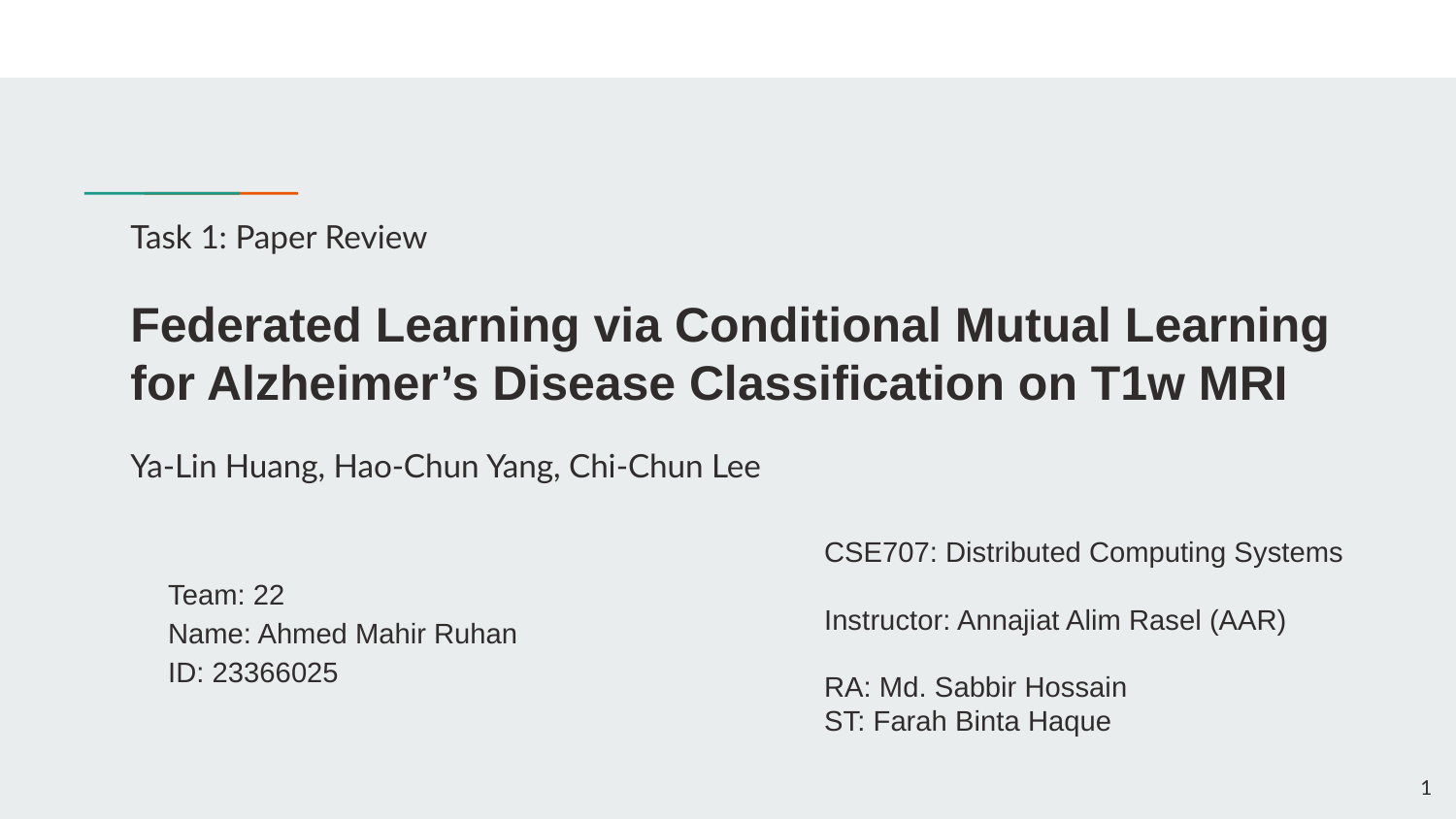

Task 1: Paper Review
# Federated Learning via Conditional Mutual Learning for Alzheimer’s Disease Classification on T1w MRI
Ya-Lin Huang, Hao-Chun Yang, Chi-Chun Lee
CSE707: Distributed Computing Systems

Instructor: Annajiat Alim Rasel (AAR)

RA: Md. Sabbir Hossain
ST: Farah Binta Haque
Team: 22
Name: Ahmed Mahir Ruhan
ID: 23366025
1